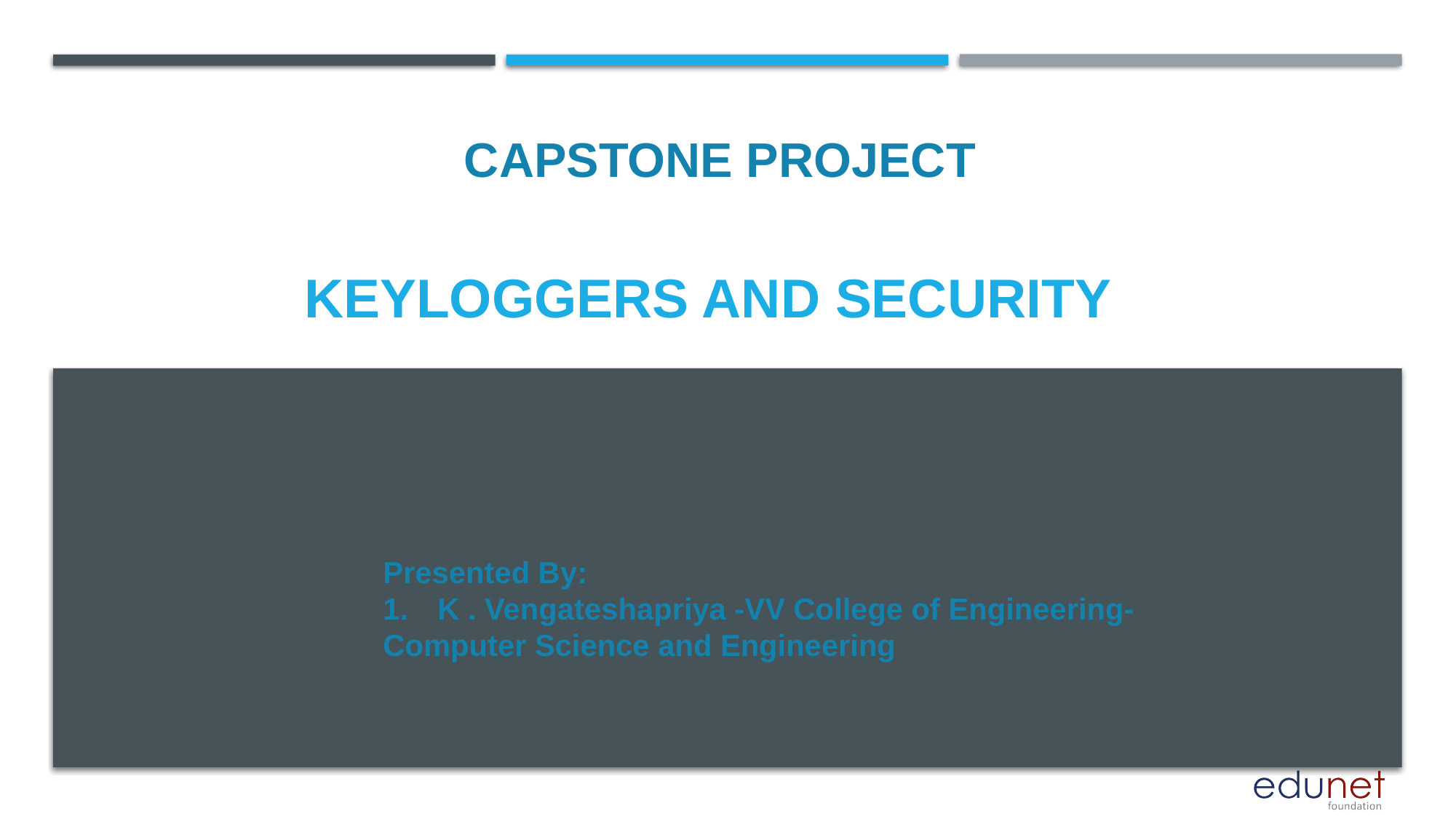

CAPSTONE PROJECT
# KEYLOGGERS AND SECURITY
Presented By:
K . Vengateshapriya -VV College of Engineering-
Computer Science and Engineering